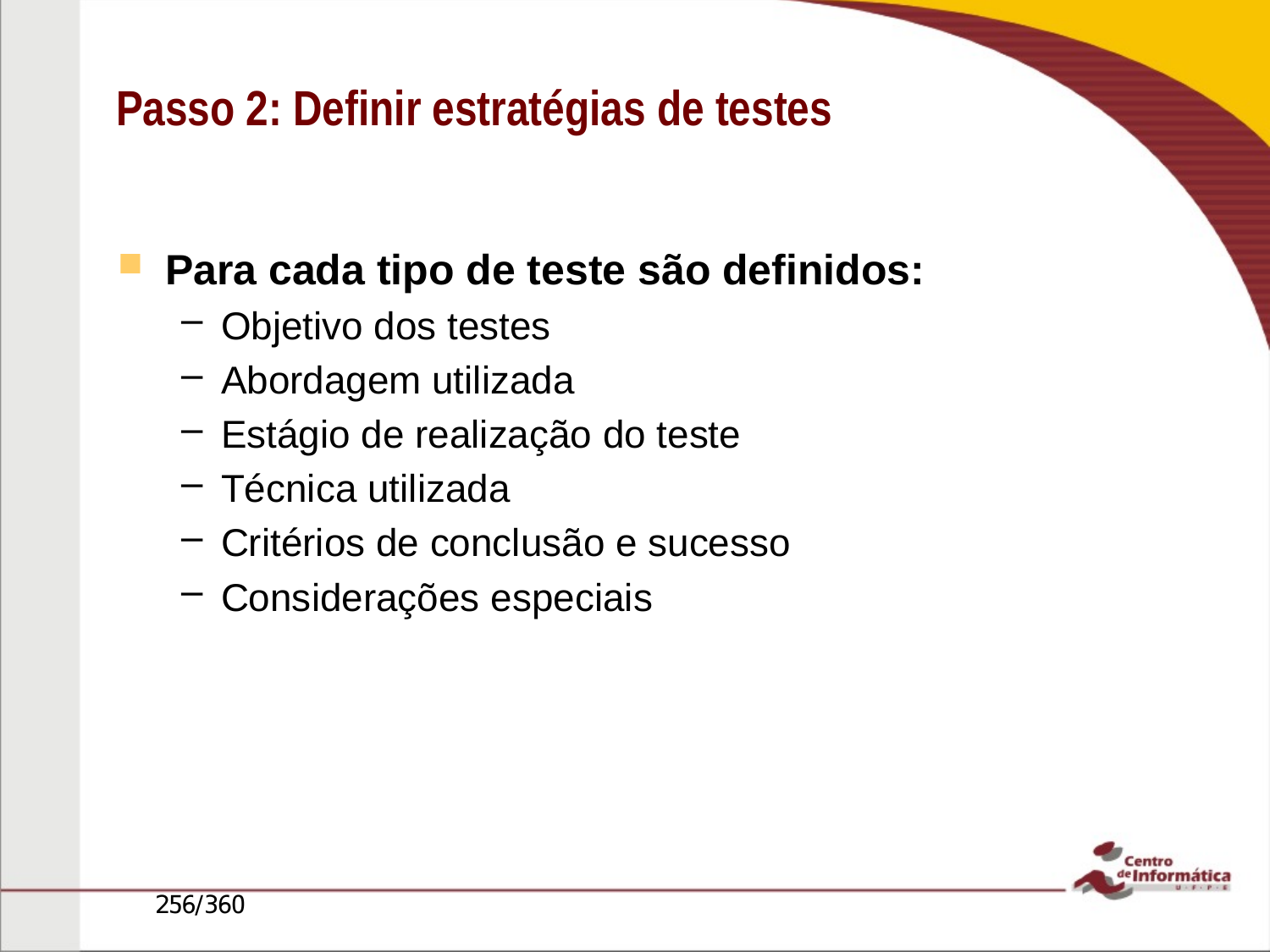

# Passo 2: Definir estratégias de testes
Para cada tipo de teste são definidos:
Objetivo dos testes
Abordagem utilizada
Estágio de realização do teste
Técnica utilizada
Critérios de conclusão e sucesso
Considerações especiais
256/360